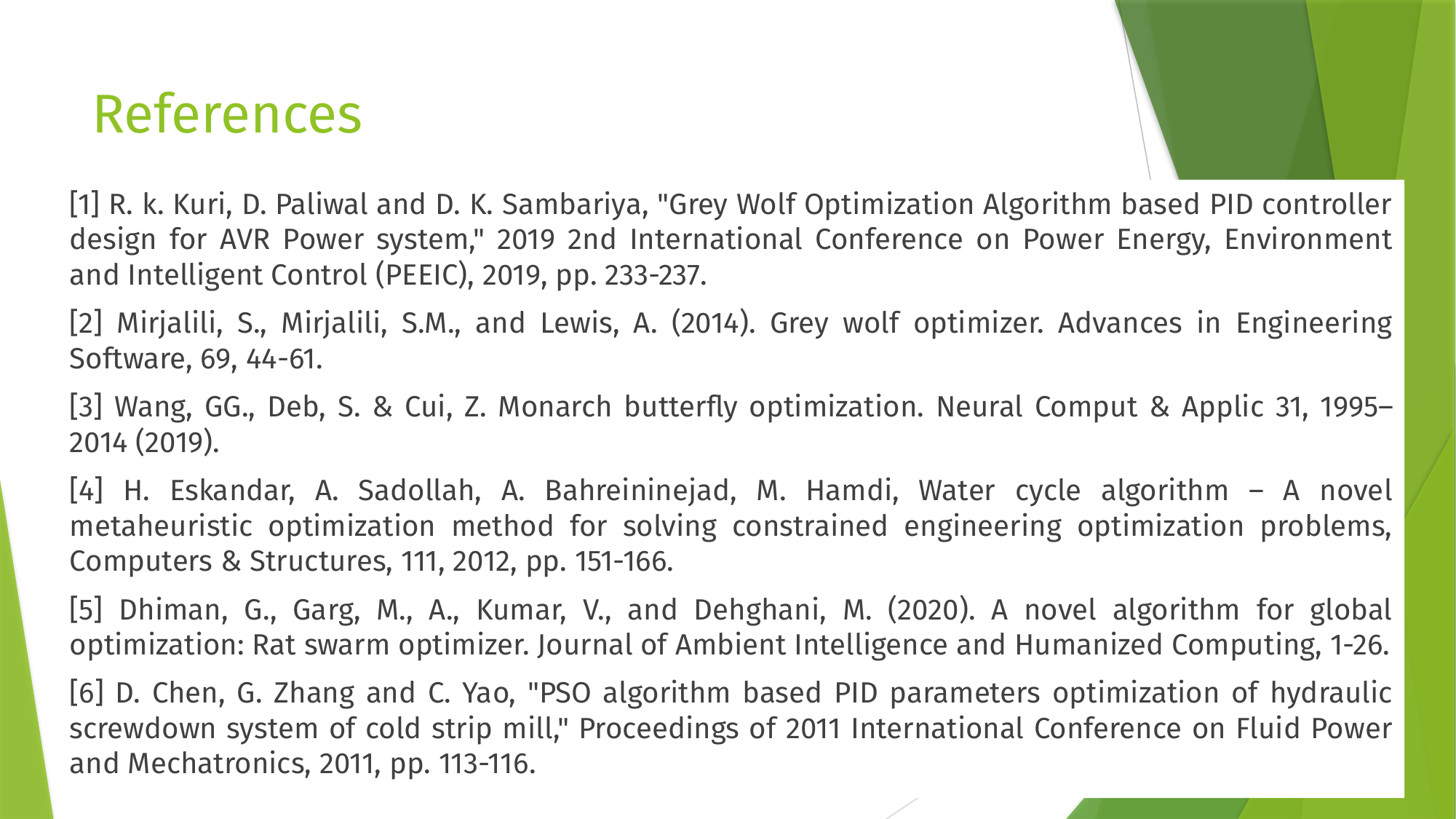

# References
[1] R. k. Kuri, D. Paliwal and D. K. Sambariya, "Grey Wolf Optimization Algorithm based PID controller design for AVR Power system," 2019 2nd International Conference on Power Energy, Environment and Intelligent Control (PEEIC), 2019, pp. 233-237.
[2] Mirjalili, S., Mirjalili, S.M., and Lewis, A. (2014). Grey wolf optimizer. Advances in Engineering Software, 69, 44-61.
[3] Wang, GG., Deb, S. & Cui, Z. Monarch butterfly optimization. Neural Comput & Applic 31, 1995–2014 (2019).
[4] H. Eskandar, A. Sadollah, A. Bahreininejad, M. Hamdi, Water cycle algorithm – A novel metaheuristic optimization method for solving constrained engineering optimization problems, Computers & Structures, 111, 2012, pp. 151-166.
[5] Dhiman, G., Garg, M., A., Kumar, V., and Dehghani, M. (2020). A novel algorithm for global optimization: Rat swarm optimizer. Journal of Ambient Intelligence and Humanized Computing, 1-26.
[6] D. Chen, G. Zhang and C. Yao, "PSO algorithm based PID parameters optimization of hydraulic screwdown system of cold strip mill," Proceedings of 2011 International Conference on Fluid Power and Mechatronics, 2011, pp. 113-116.